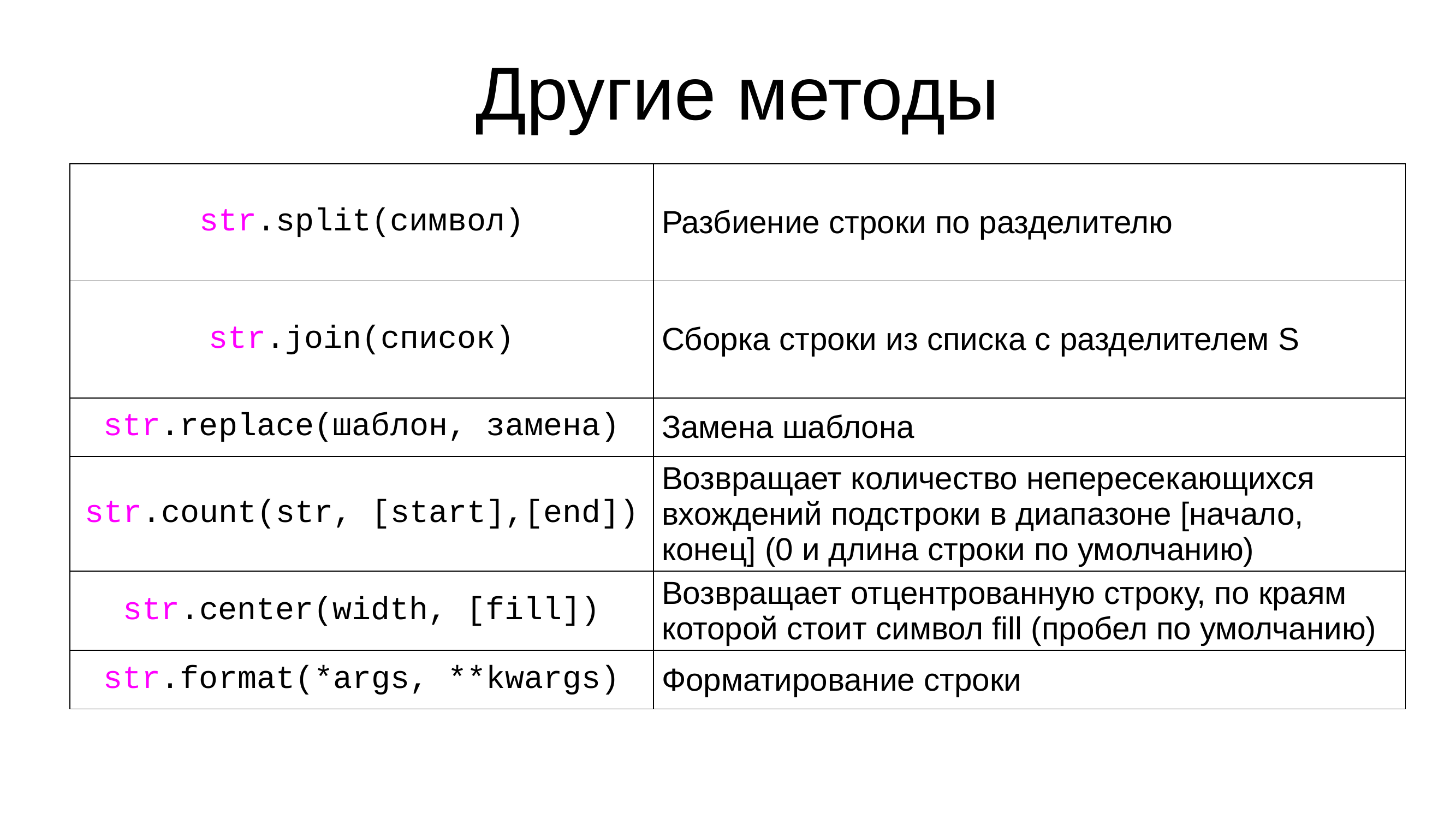

# Другие методы
| str.split(символ) | Разбиение строки по разделителю |
| --- | --- |
| str.join(список) | Сборка строки из списка с разделителем S |
| str.replace(шаблон, замена) | Замена шаблона |
| str.count(str, [start],[end]) | Возвращает количество непересекающихся вхождений подстроки в диапазоне [начало, конец] (0 и длина строки по умолчанию) |
| str.center(width, [fill]) | Возвращает отцентрованную строку, по краям которой стоит символ fill (пробел по умолчанию) |
| str.format(\*args, \*\*kwargs) | Форматирование строки |